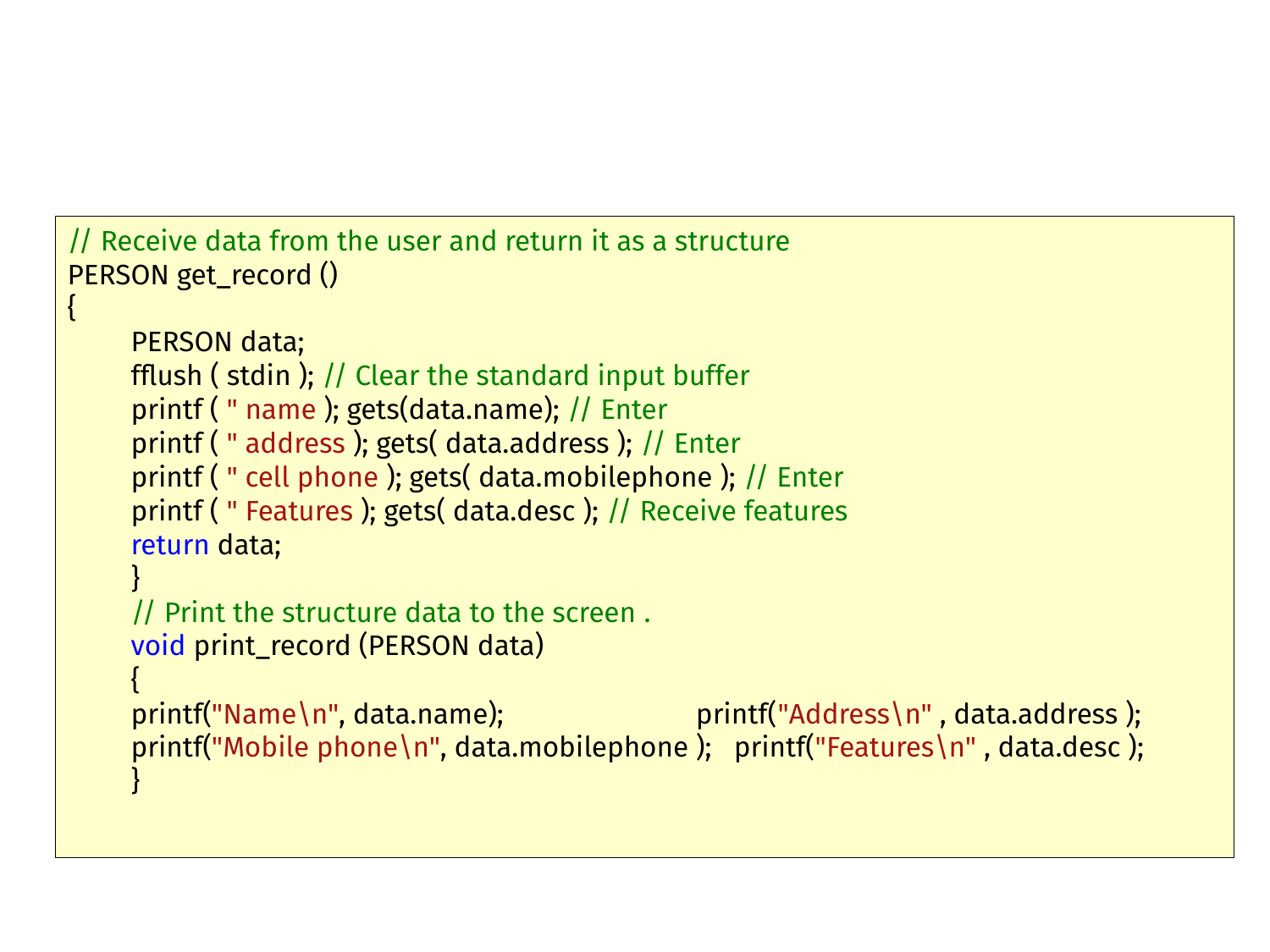

#
// Receive data from the user and return it as a structure
PERSON get_record ()
{
PERSON data;
fflush ( stdin ); // Clear the standard input buffer
printf ( " name ); gets(data.name); // Enter
printf ( " address ); gets( data.address ); // Enter
printf ( " cell phone ); gets( data.mobilephone ); // Enter
printf ( " Features ); gets( data.desc ); // Receive features
return data;
}
// Print the structure data to the screen .
void print_record (PERSON data)
{
printf("Name\n", data.name);                          printf("Address\n" , data.address );
printf("Mobile phone\n", data.mobilephone );   printf("Features\n" , data.desc );
}